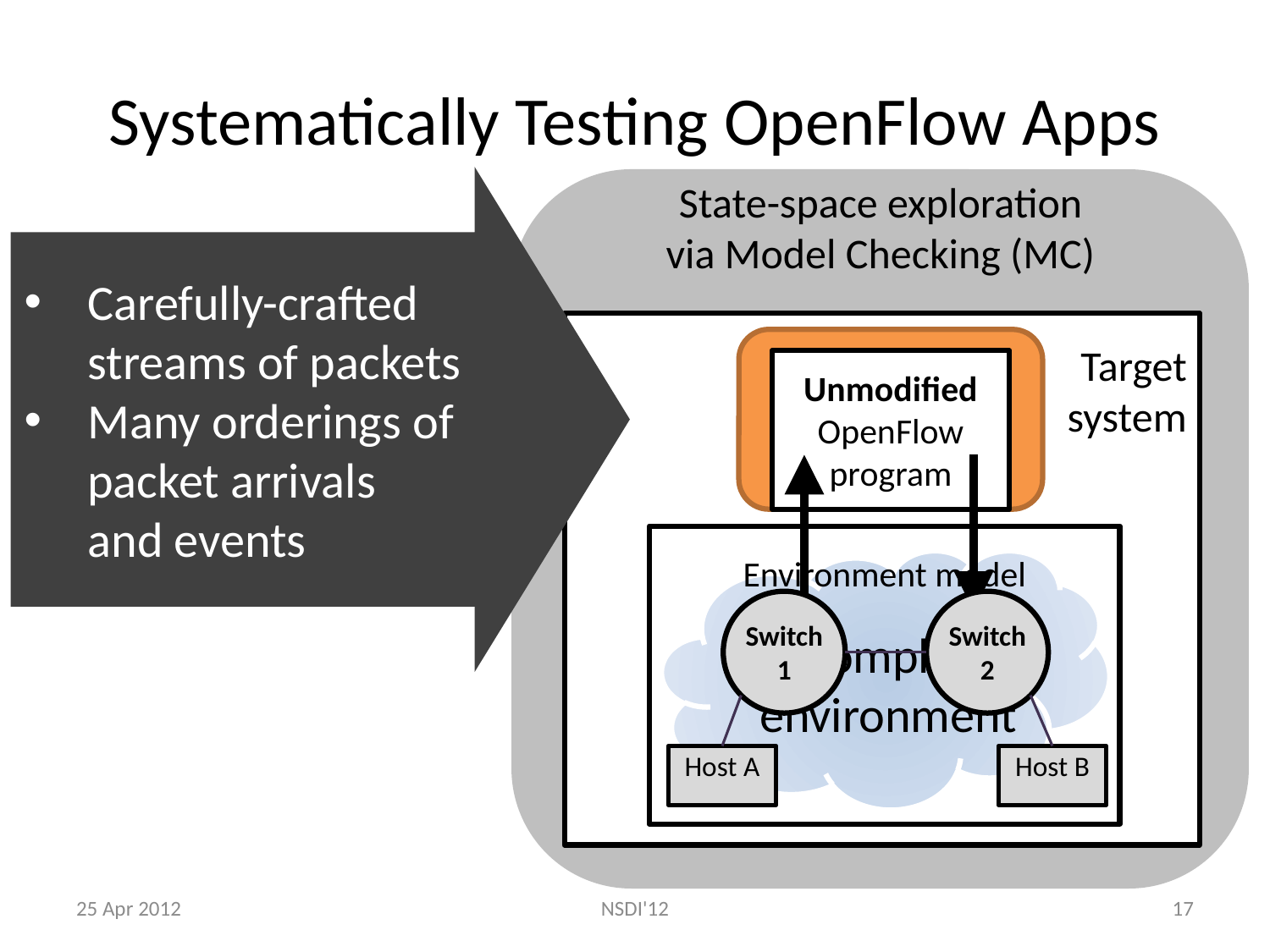

# Systematically Testing OpenFlow Apps
Carefully-crafted streams of packets
Many orderings of packet arrivals
and events

State-space exploration
via Model Checking (MC)
Target
system

Unmodified
OpenFlow
program

Complex
environment
Environment model
Switch
1
Switch
2
Host A
Host B
25 Apr 2012
NSDI'12
17